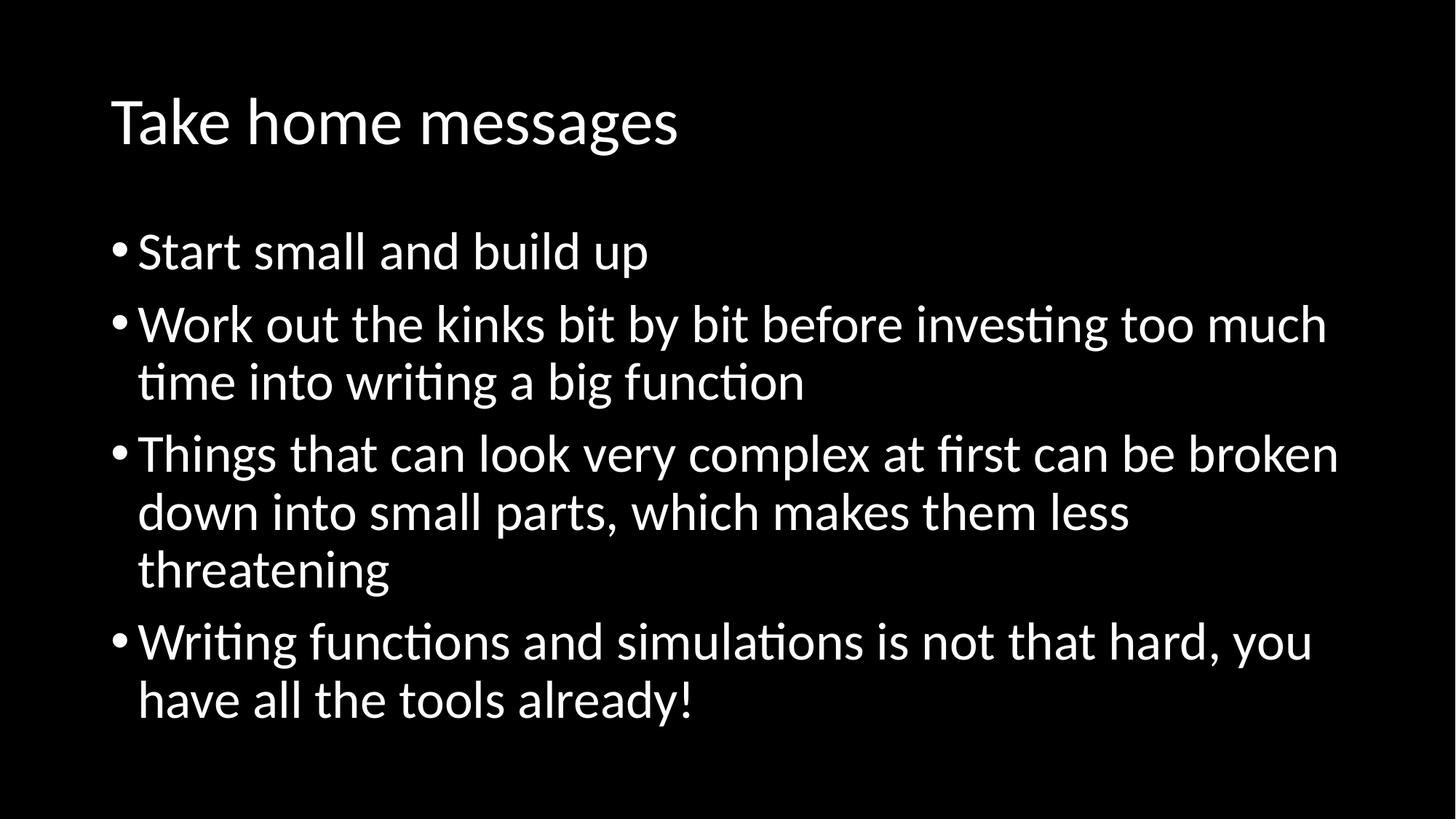

# Take home messages
Start small and build up
Work out the kinks bit by bit before investing too much time into writing a big function
Things that can look very complex at first can be broken down into small parts, which makes them less threatening
Writing functions and simulations is not that hard, you have all the tools already!